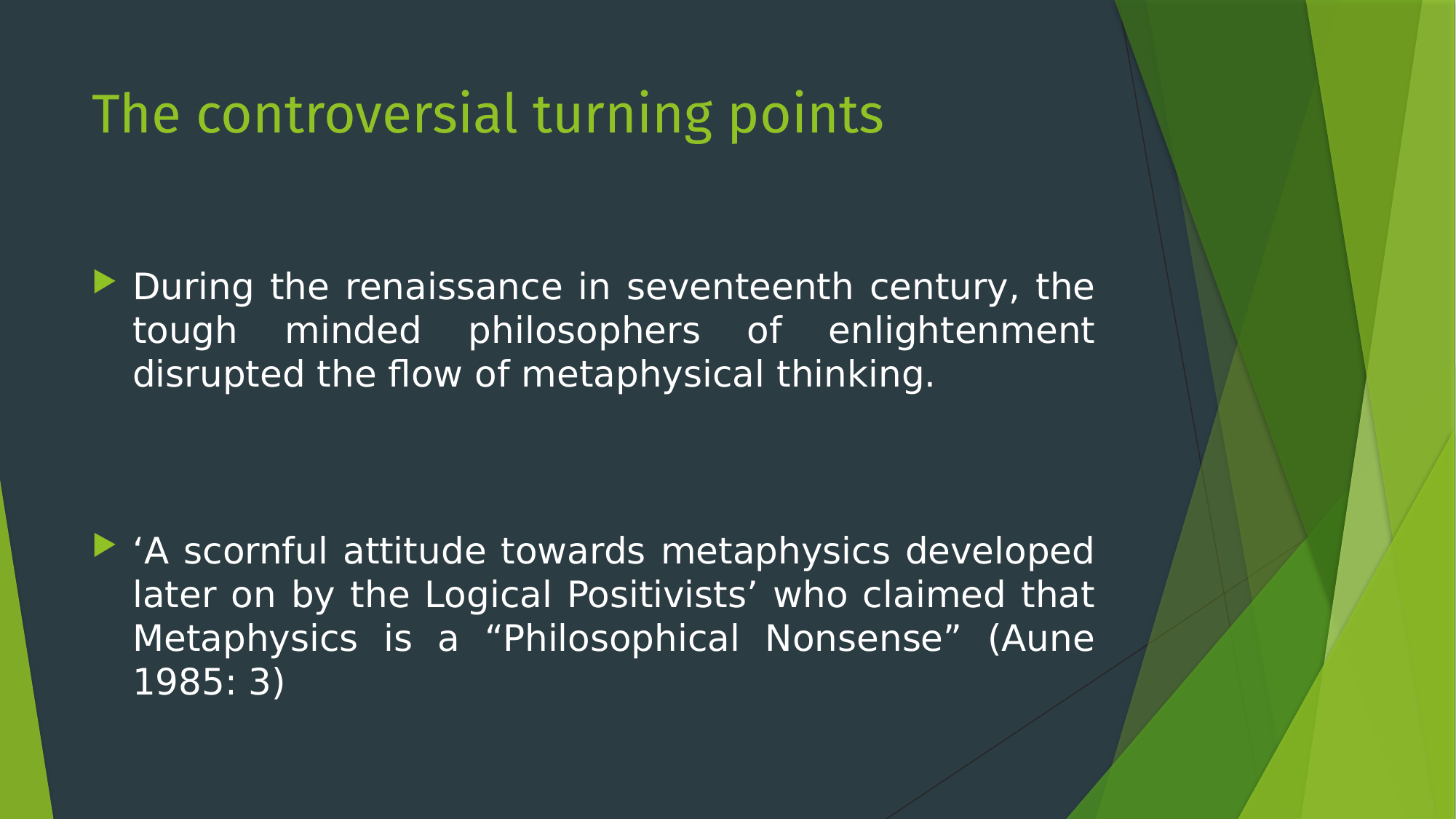

# The controversial turning points
During the renaissance in seventeenth century, the tough minded philosophers of enlightenment disrupted the flow of metaphysical thinking.

‘A scornful attitude towards metaphysics developed later on by the Logical Positivists’ who claimed that Metaphysics is a “Philosophical Nonsense” (Aune 1985: 3)